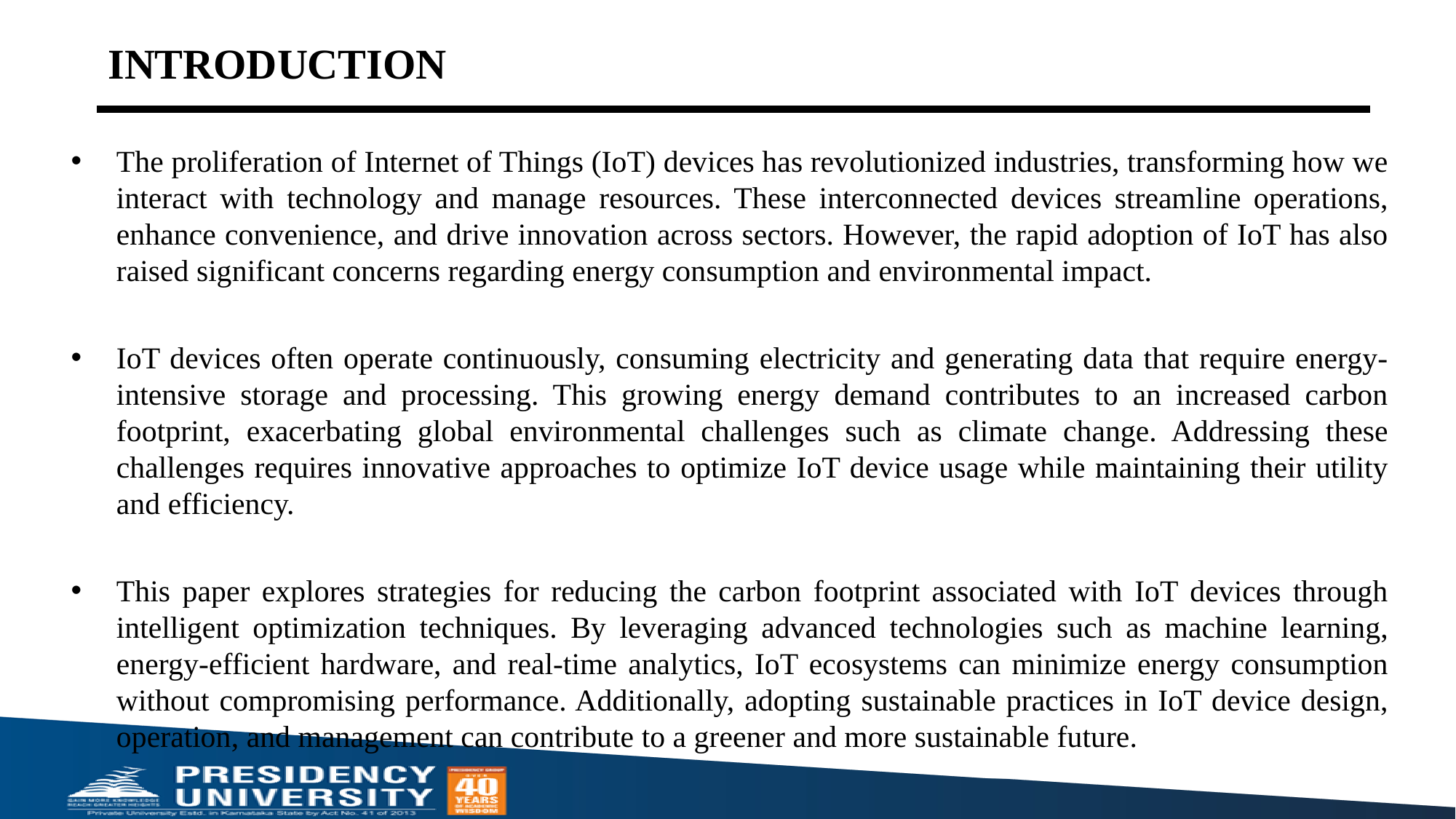

# INTRODUCTION
The proliferation of Internet of Things (IoT) devices has revolutionized industries, transforming how we interact with technology and manage resources. These interconnected devices streamline operations, enhance convenience, and drive innovation across sectors. However, the rapid adoption of IoT has also raised significant concerns regarding energy consumption and environmental impact.

IoT devices often operate continuously, consuming electricity and generating data that require energy-intensive storage and processing. This growing energy demand contributes to an increased carbon footprint, exacerbating global environmental challenges such as climate change. Addressing these challenges requires innovative approaches to optimize IoT device usage while maintaining their utility and efficiency.

This paper explores strategies for reducing the carbon footprint associated with IoT devices through intelligent optimization techniques. By leveraging advanced technologies such as machine learning, energy-efficient hardware, and real-time analytics, IoT ecosystems can minimize energy consumption without compromising performance. Additionally, adopting sustainable practices in IoT device design, operation, and management can contribute to a greener and more sustainable future.